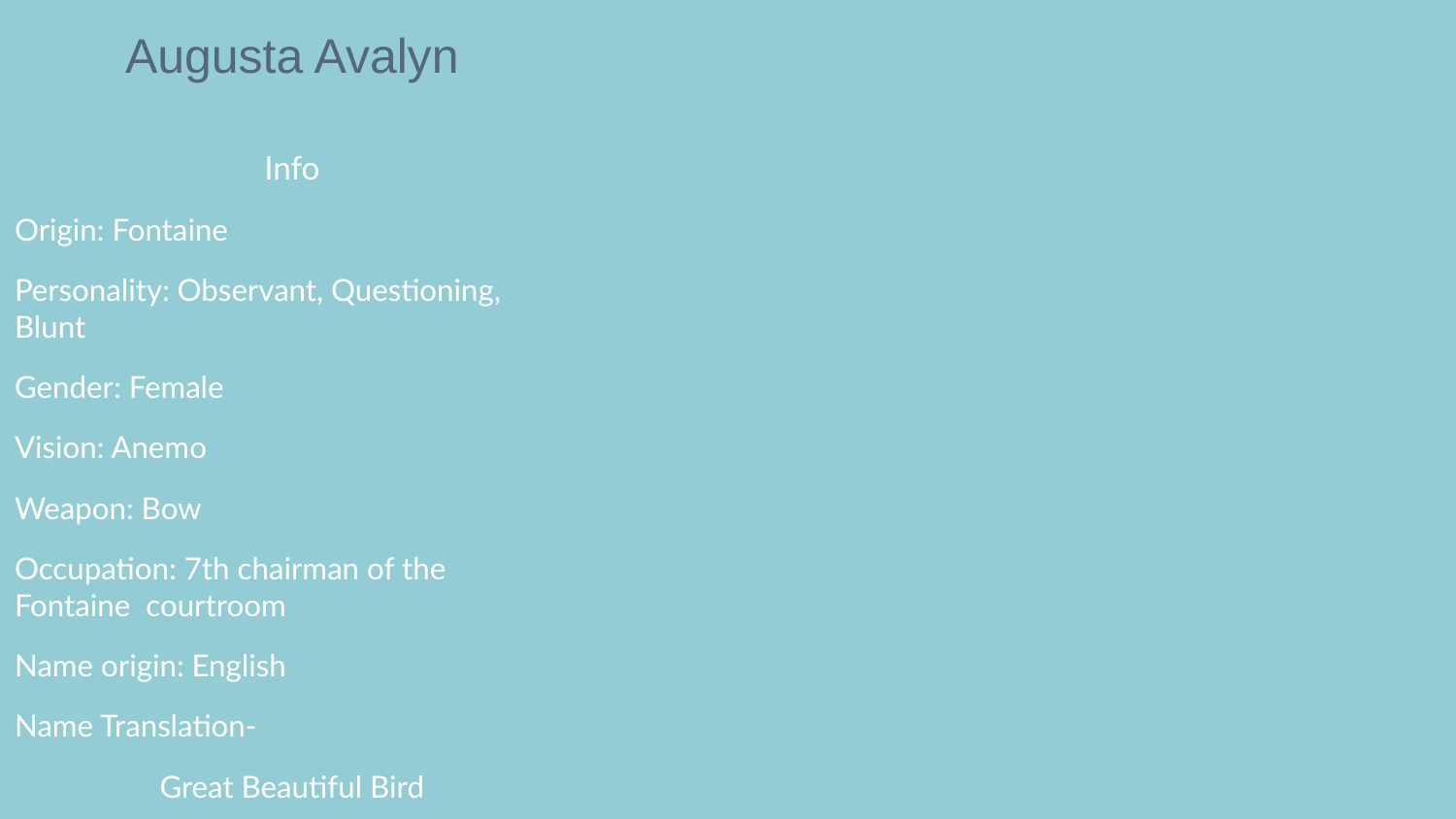

# Augusta Avalyn
Info
Origin: Fontaine
Personality: Observant, Questioning, Blunt
Gender: Female
Vision: Anemo
Weapon: Bow
Occupation: 7th chairman of the Fontaine  courtroom
Name origin: English
Name Translation-
Great Beautiful Bird